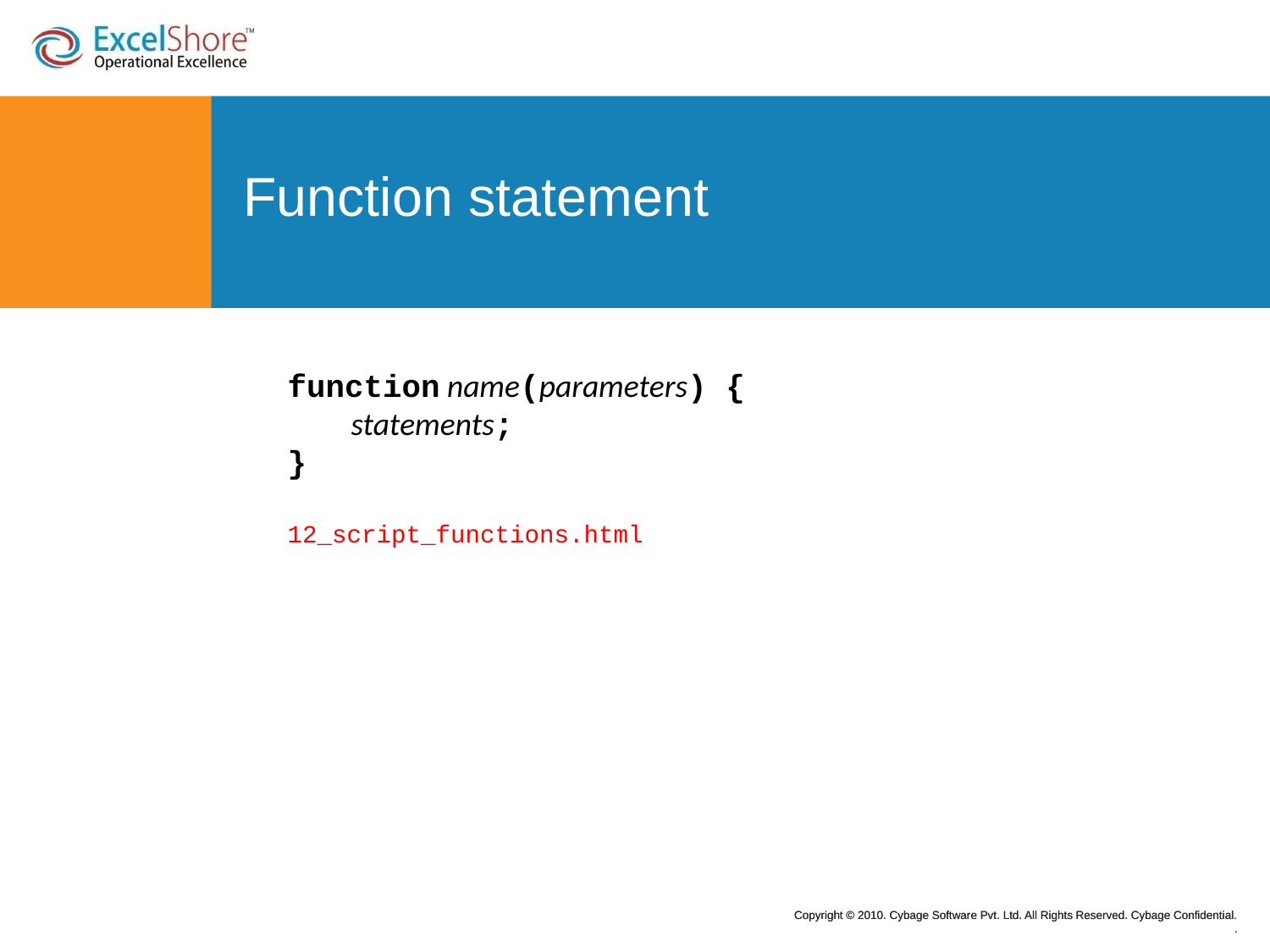

# Function statement
function name(parameters) {
statements;
}

12_script_functions.html